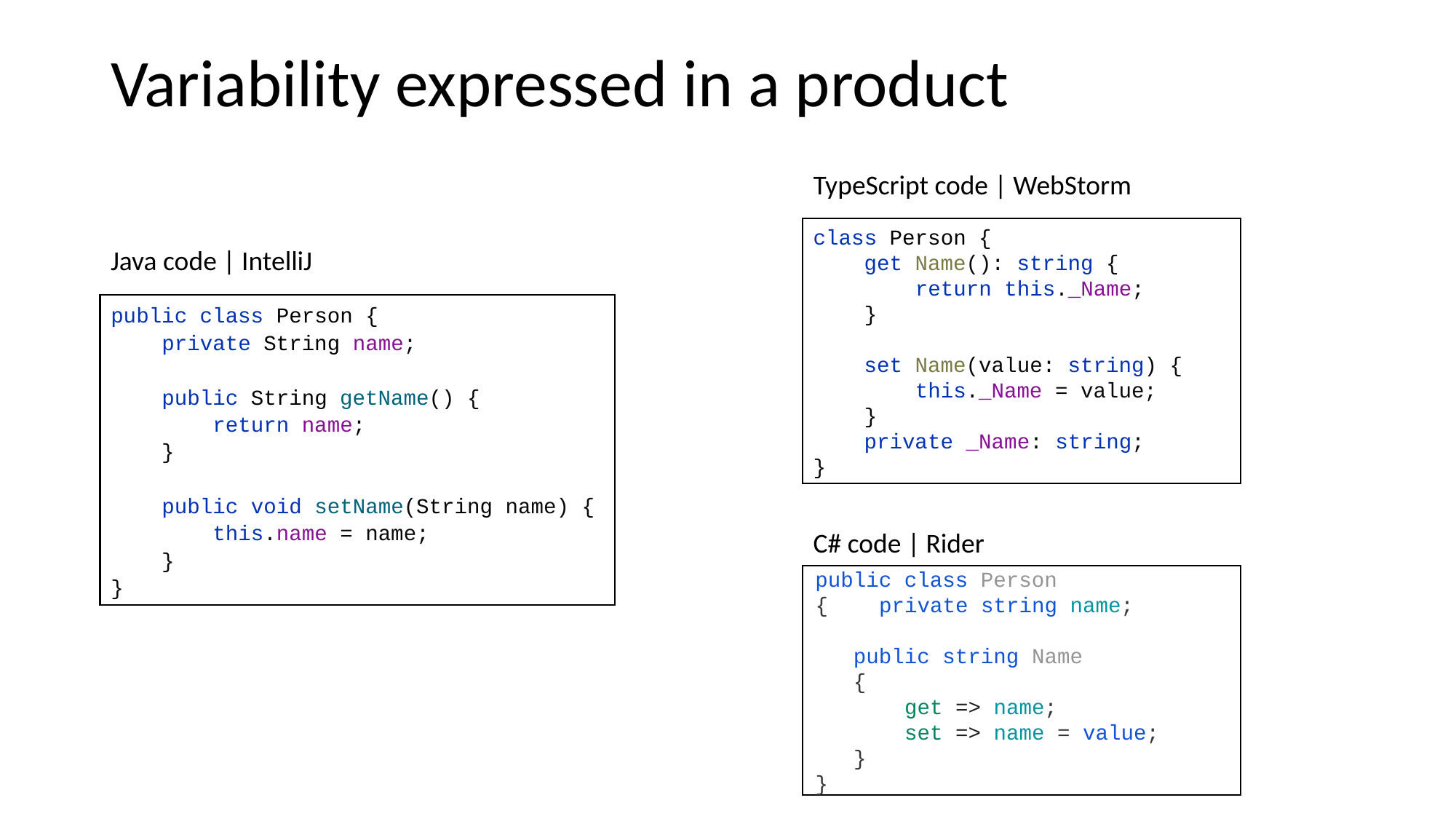

Variability expressed in a product
TypeScript code | WebStorm
class Person {
    get Name(): string {
        return this._Name;
    }
    set Name(value: string) {
        this._Name = value;
    }
    private _Name: string;
}
Java code | IntelliJ
public class Person {
    private String name;
    public String getName() {
        return name;
    }
    public void setName(String name) {
        this.name = name;
    }
}
C# code | Rider
 public class Person
 {    private string name;
    public string Name
    {
        get => name;
        set => name = value;
    }
 }